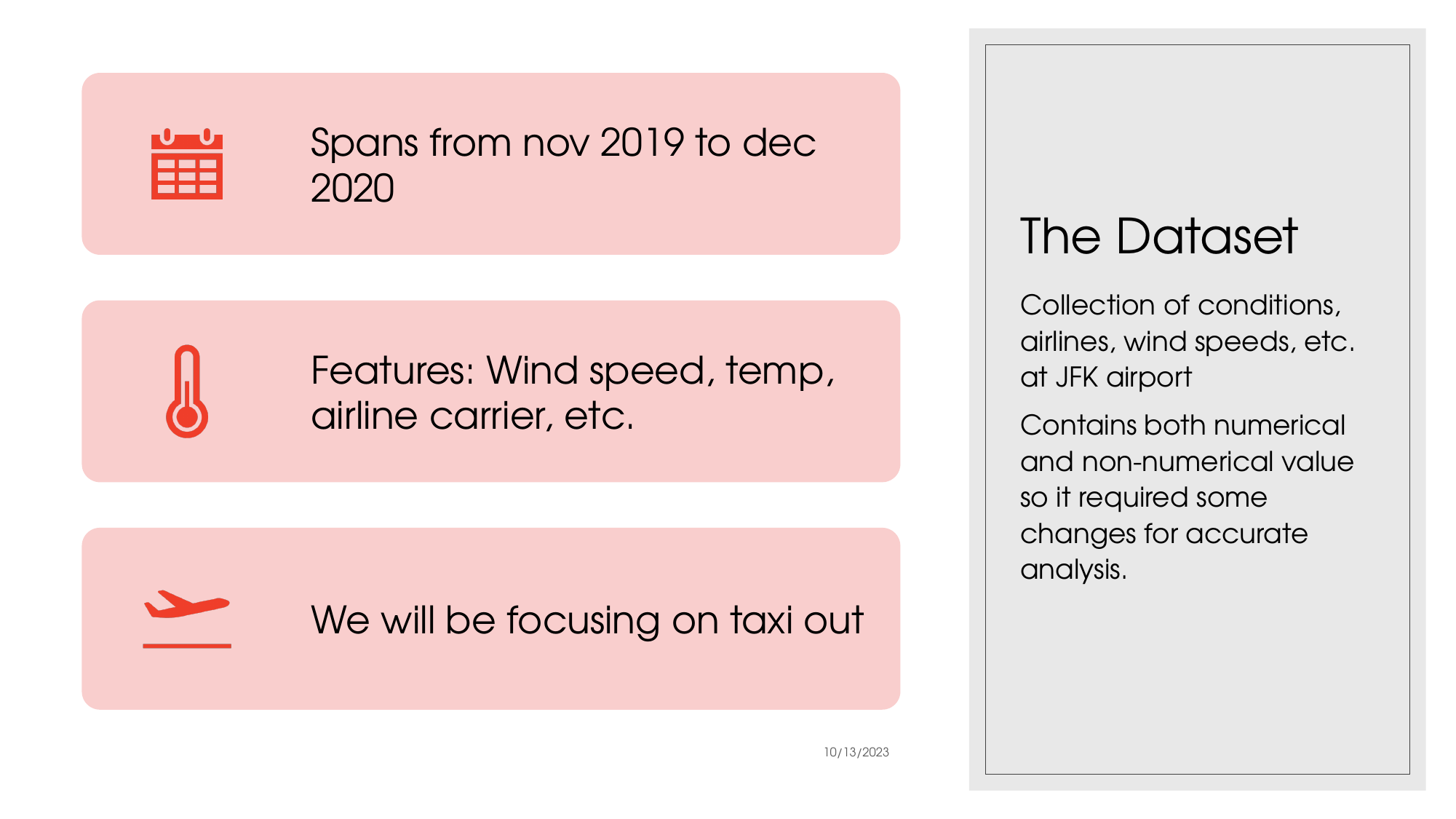

# The Dataset
Spans from nov 2019 to dec 2020
Features: Wind speed, temp, airline carrier, etc.
We will be focusing on taxi out
Collection of conditions, airlines, wind speeds, etc. at JFK airport
Contains both numerical and non-numerical value so it required some changes for accurate analysis.
10/13/2023